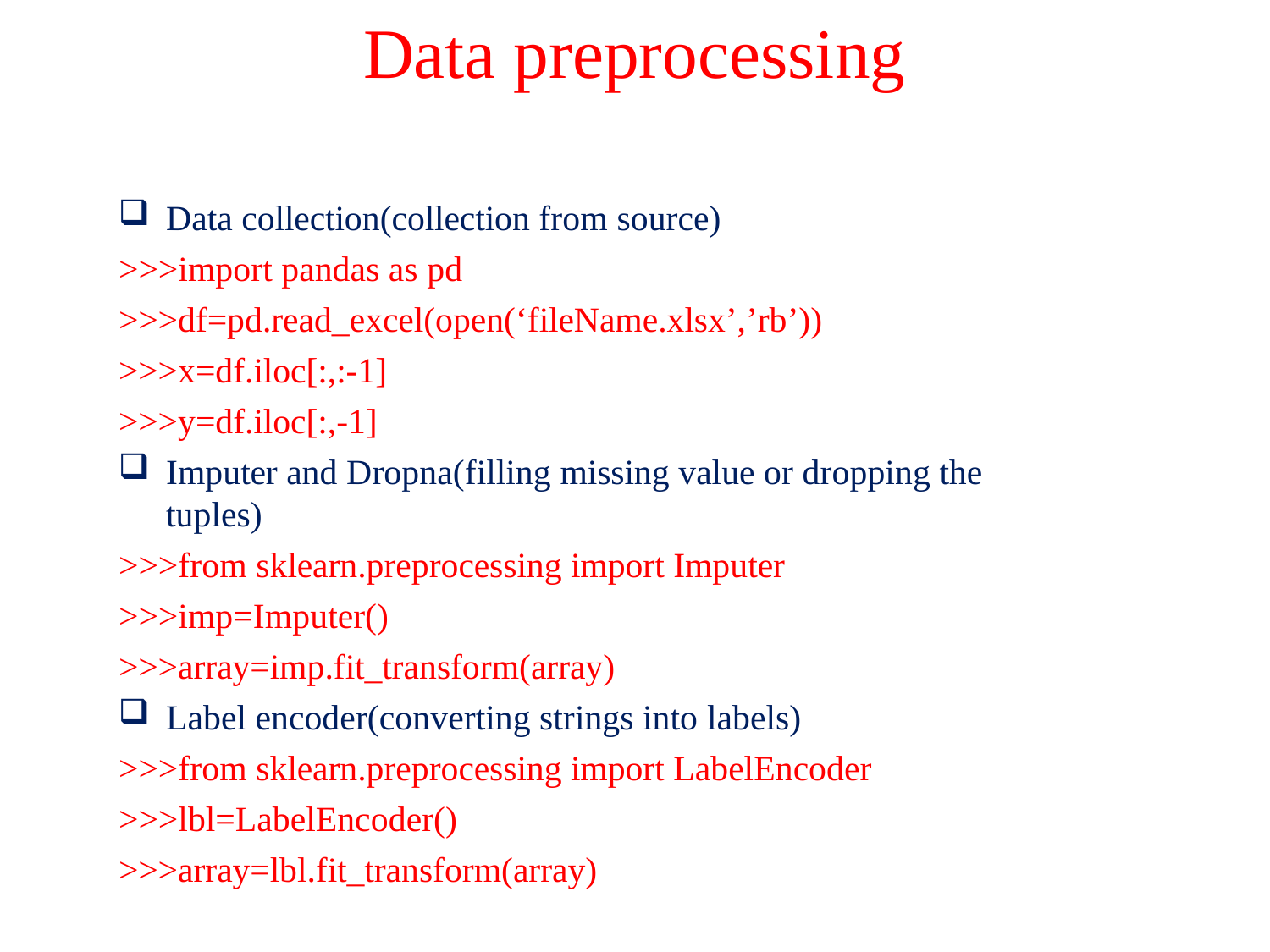

# Data preprocessing
Data collection(collection from source)
>>>import pandas as pd
>>>df=pd.read_excel(open(‘fileName.xlsx’,’rb’))
>>>x=df.iloc[:,:-1]
>>>y=df.iloc[:,-1]
Imputer and Dropna(filling missing value or dropping the tuples)
>>>from sklearn.preprocessing import Imputer
>>>imp=Imputer()
>>>array=imp.fit_transform(array)
Label encoder(converting strings into labels)
>>>from sklearn.preprocessing import LabelEncoder
>>>lbl=LabelEncoder()
>>>array=lbl.fit_transform(array)